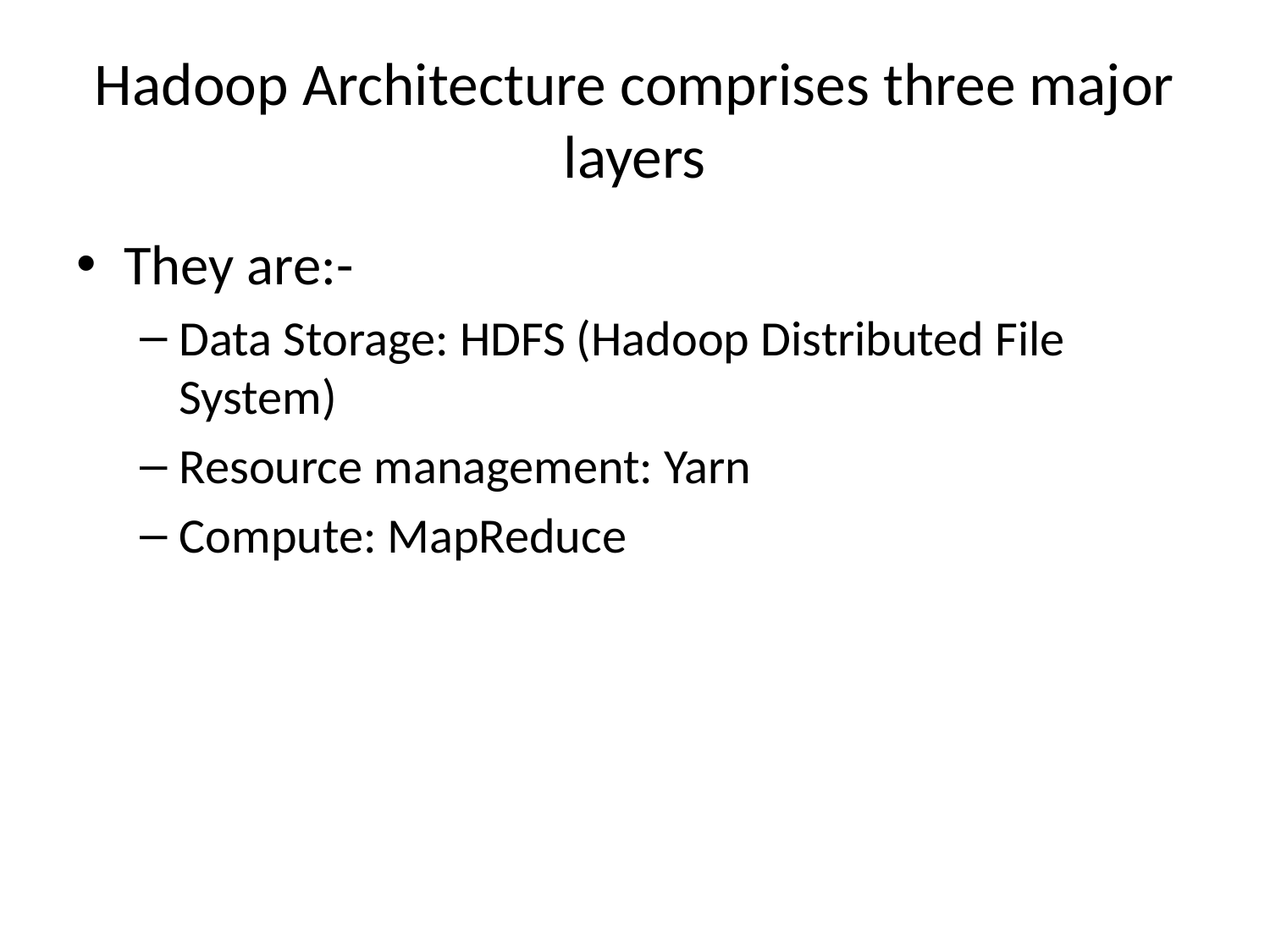

# Hadoop Architecture comprises three major layers
They are:-
Data Storage: HDFS (Hadoop Distributed File System)
Resource management: Yarn
Compute: MapReduce